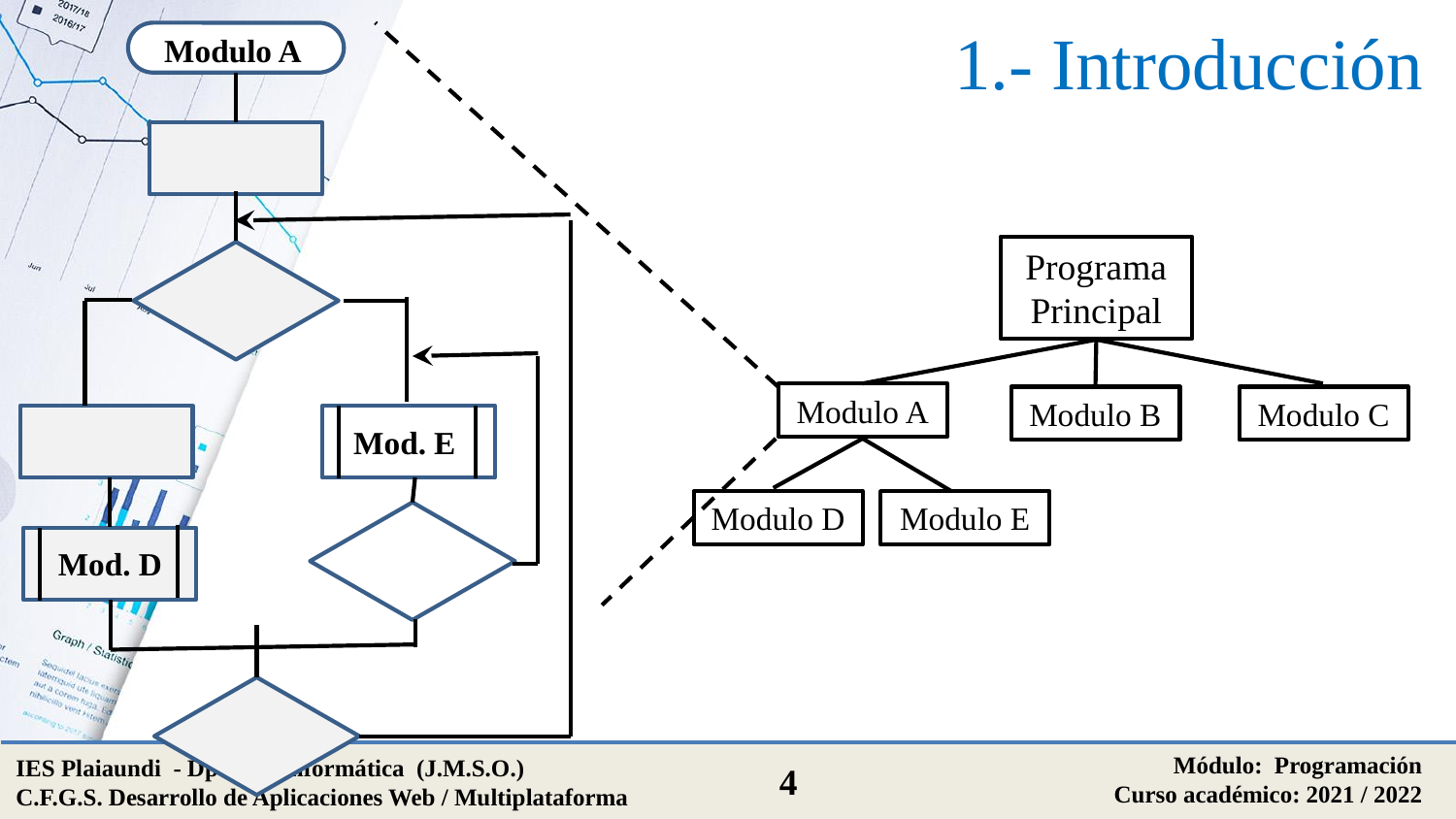

# 1.- Introducción

Modulo A
Mod. E
Mod. D
Programa Principal
Modulo A
Modulo B
Modulo C
Modulo D
Modulo E

Módulo:  Programación
Curso académico: 2021 / 2022
IES Plaiaundi  - Dpto. de Informática  (J.M.S.O.)
C.F.G.S. Desarrollo de Aplicaciones Web / Multiplataforma
4